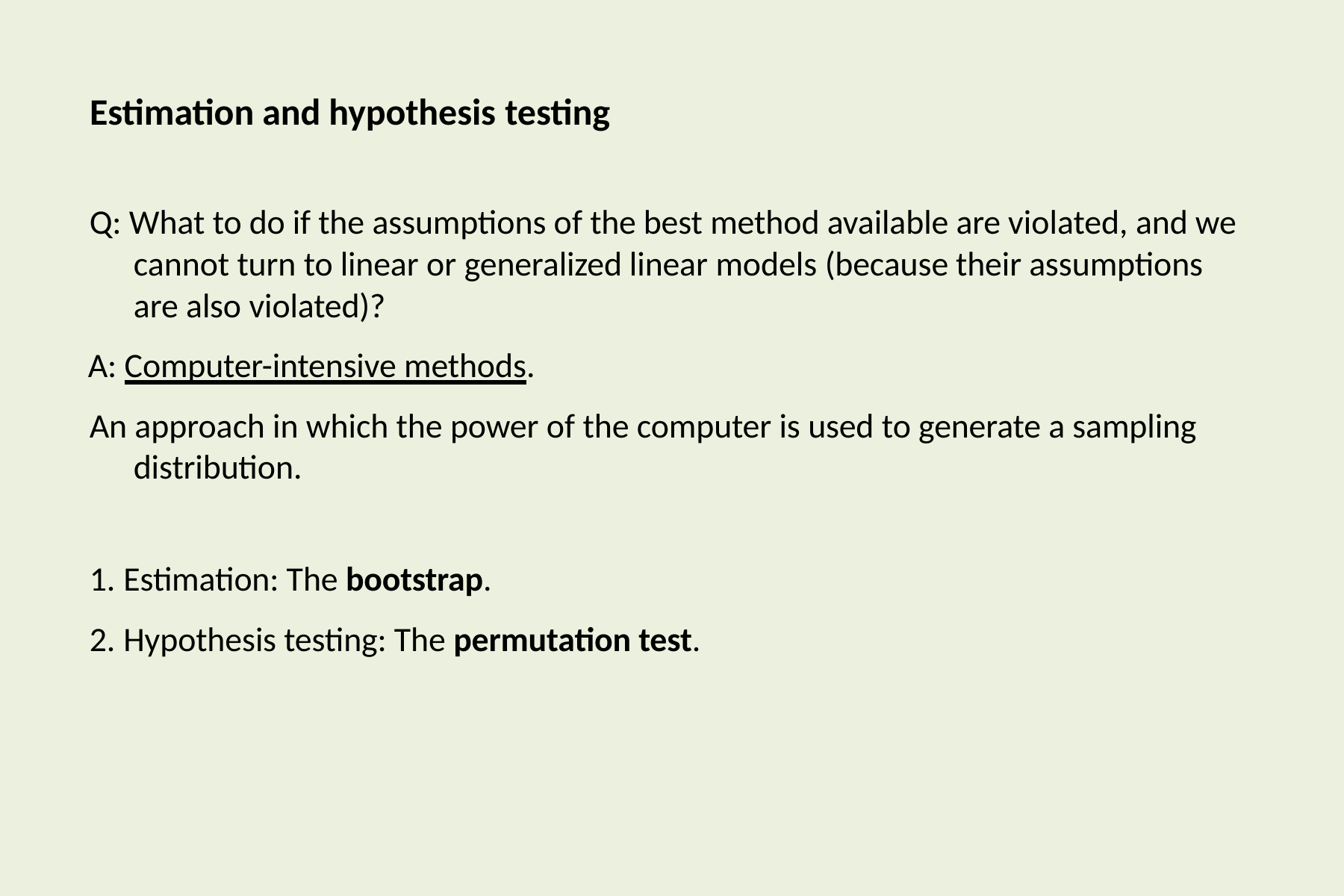

# Estimation and hypothesis testing
Q: What to do if the assumptions of the best method available are violated, and we  cannot turn to linear or generalized linear models (because their assumptions  are also violated)?
A: Computer-intensive methods.
An approach in which the power of the computer is used to generate a sampling  distribution.

Estimation: The bootstrap.
Hypothesis testing: The permutation test.